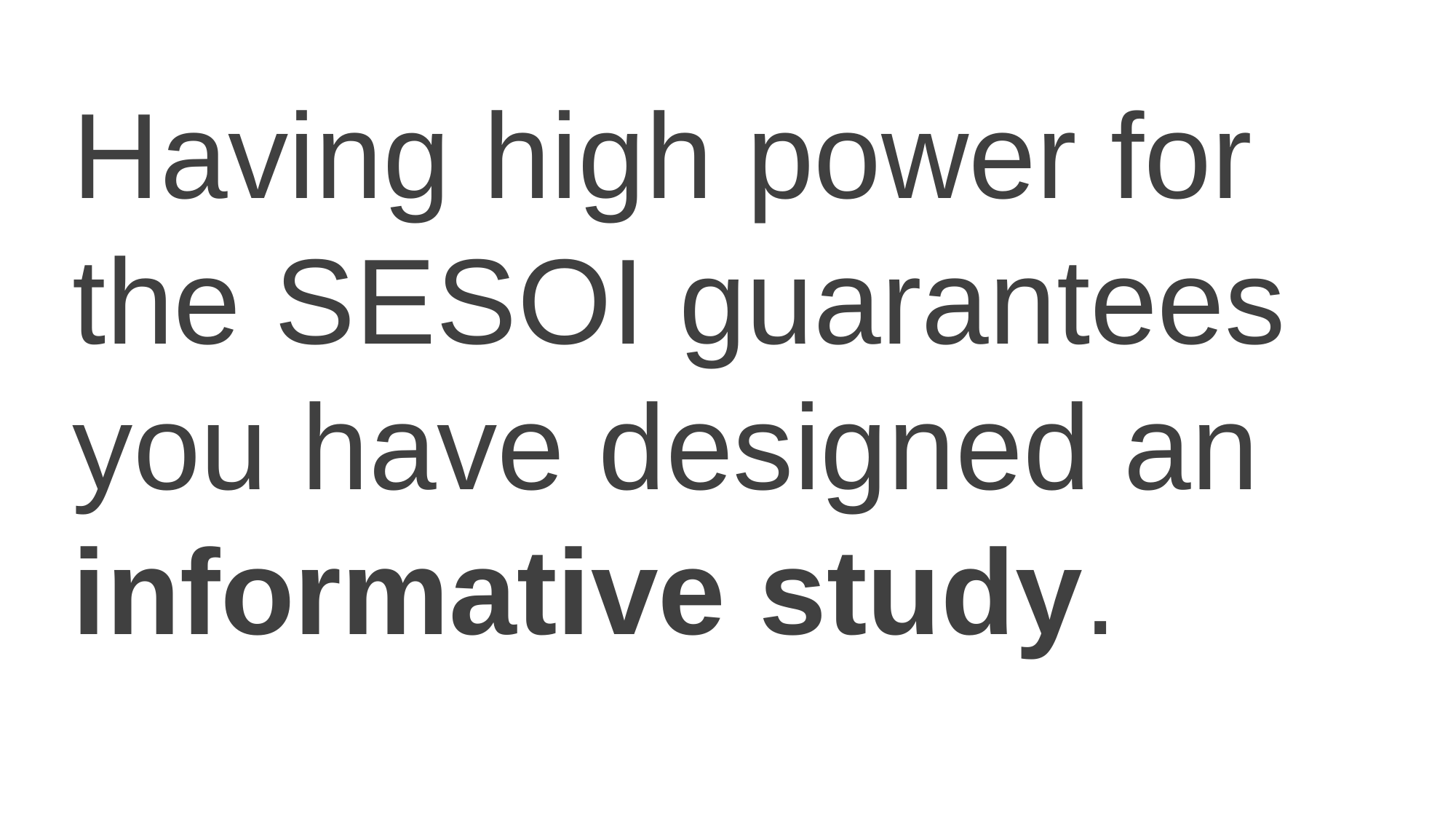

Having high power for the SESOI guarantees you have designed an informative study.